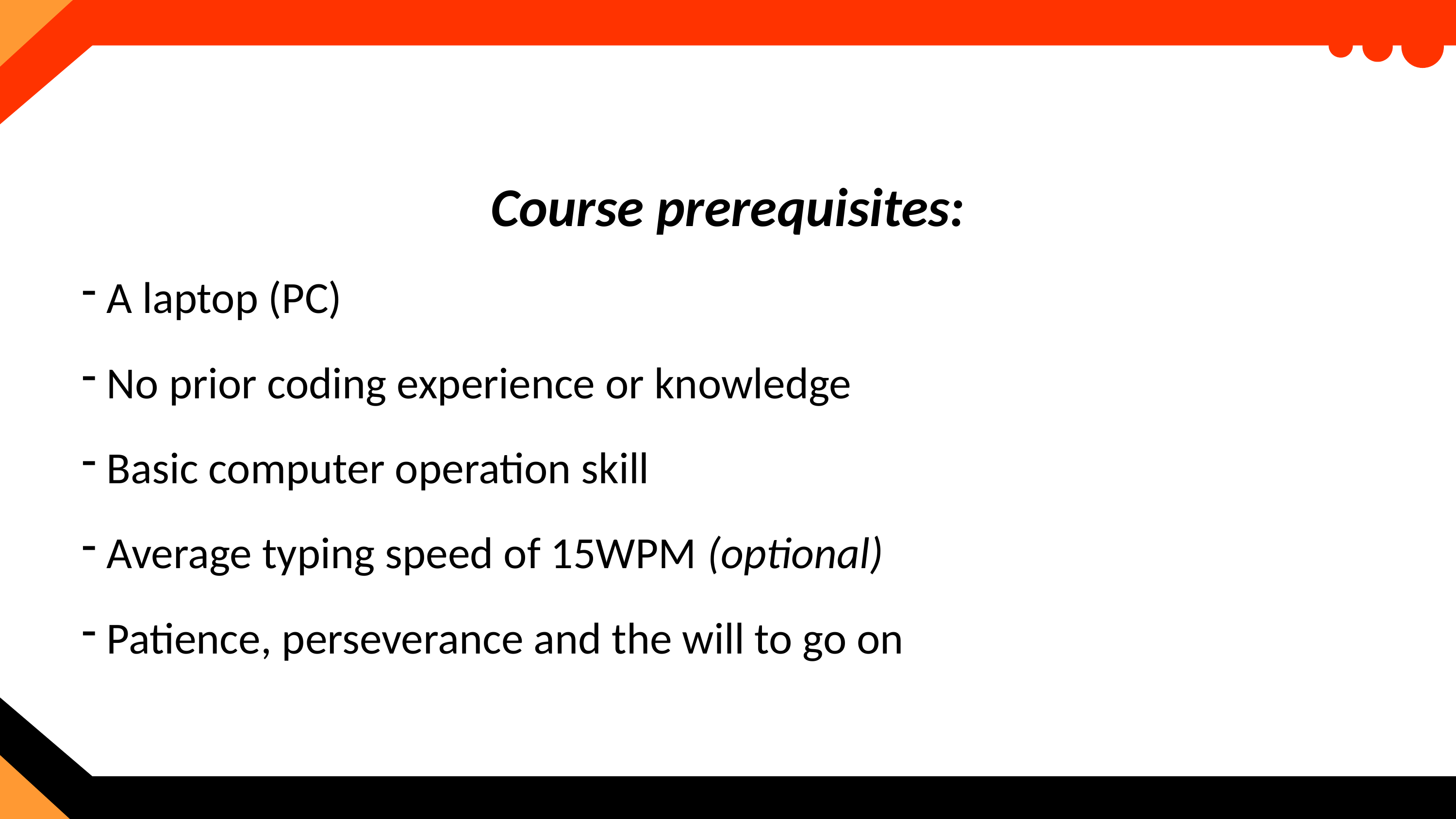

Course prerequisites:
 A laptop (PC)
 No prior coding experience or knowledge
 Basic computer operation skill
 Average typing speed of 15WPM (optional)
 Patience, perseverance and the will to go on